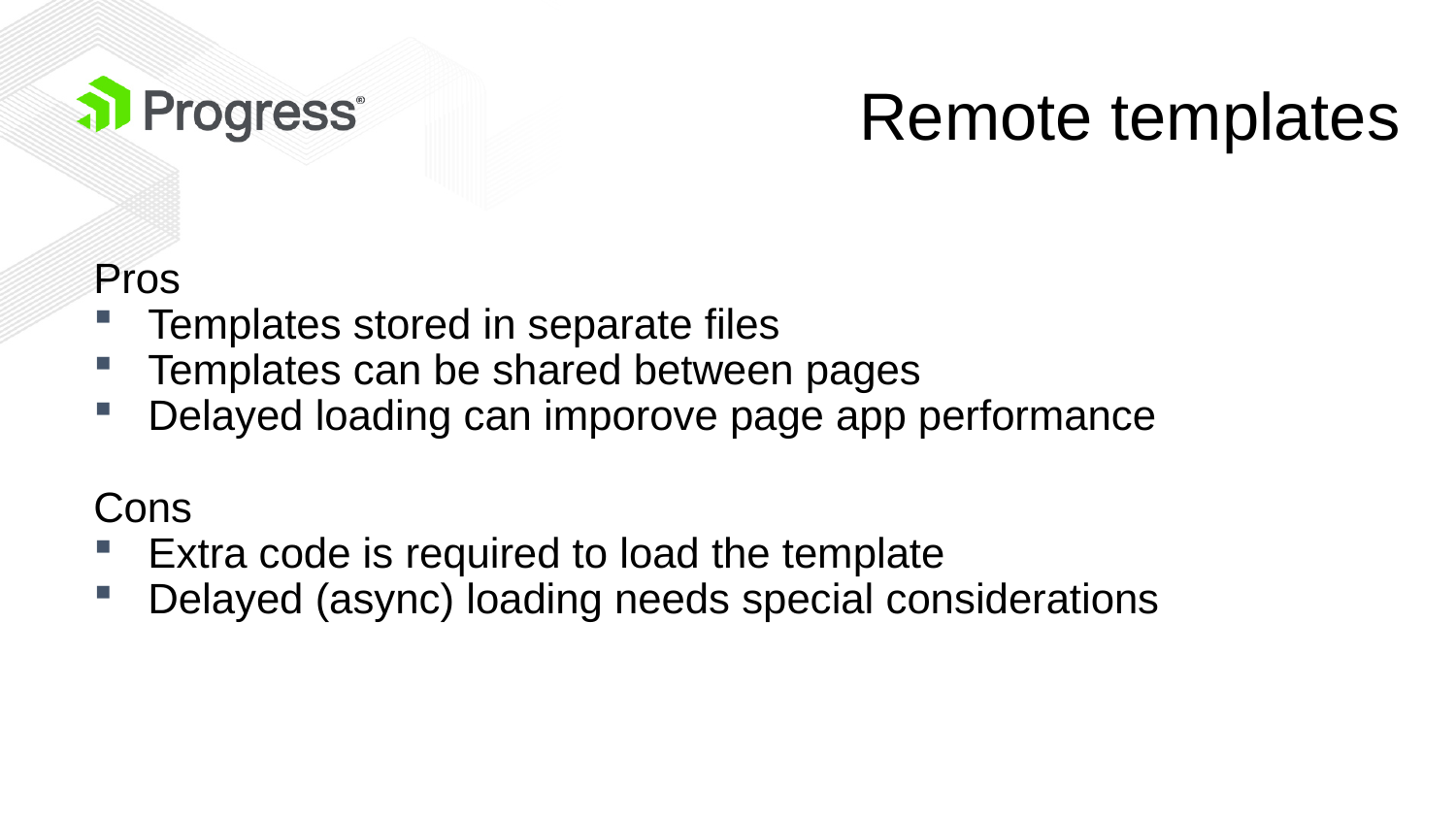

# Remote templates

Pros
Templates stored in separate files
Templates can be shared between pages
Delayed loading can imporove page app performance

Cons
Extra code is required to load the template
Delayed (async) loading needs special considerations

Don’t forget to add